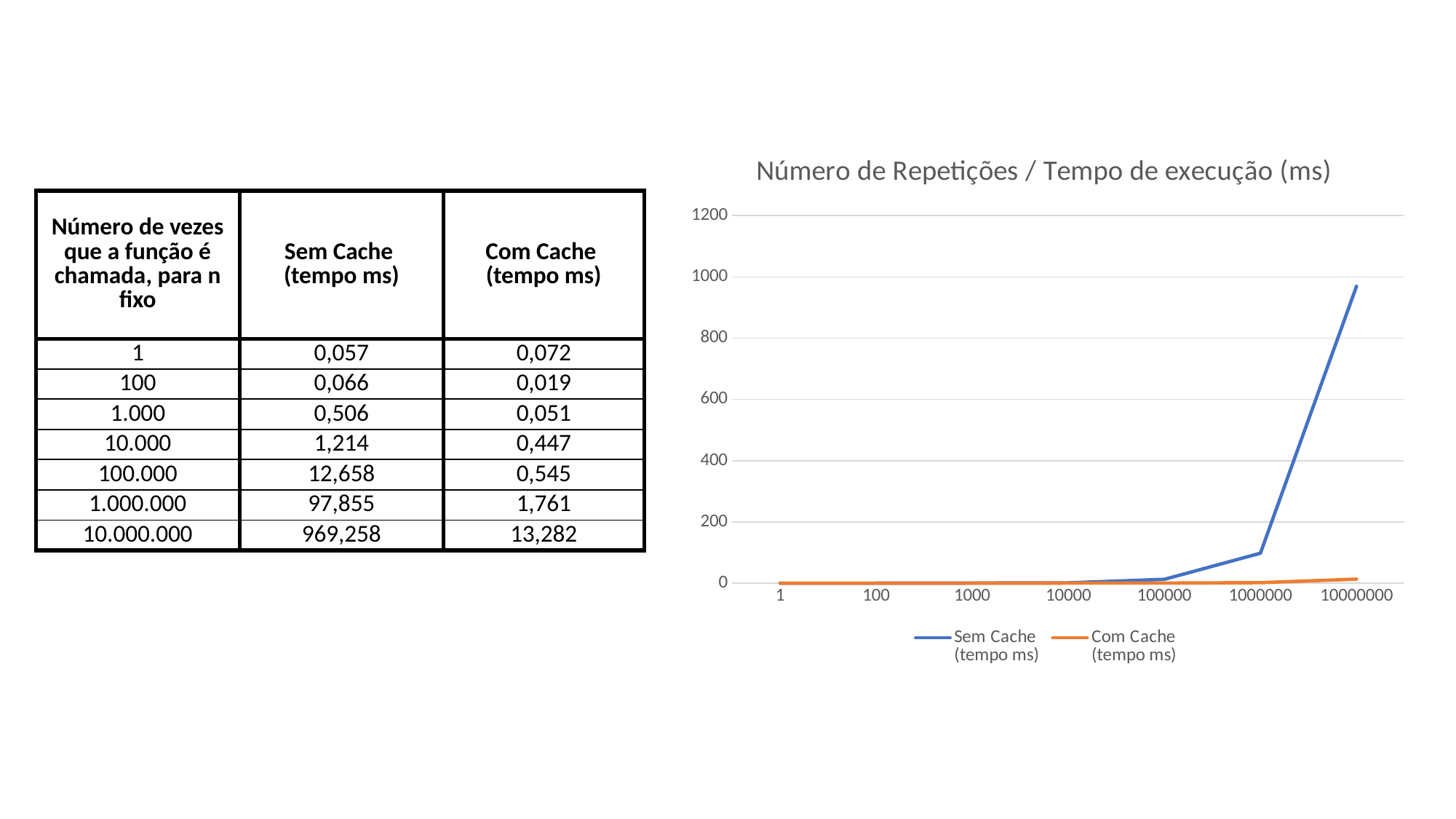

### Chart: Número de Repetições / Tempo de execução (ms)

| Category | Sem Cache
(tempo ms) | Com Cache
(tempo ms) |
|---|---|---|
| 1 | 0.057 | 0.072 |
| 100 | 0.066 | 0.019 |
| 1000 | 0.506 | 0.051 |
| 10000 | 1.214 | 0.447 |
| 100000 | 12.658 | 0.545 |
| 1000000 | 97.855 | 1.761 |
| 10000000 | 969.258 | 13.282 |
| Número de vezes que a função é chamada, para n fixo | Sem Cache (tempo ms) | Com Cache (tempo ms) |
| --- | --- | --- |
| 1 | 0,057 | 0,072 |
| 100 | 0,066 | 0,019 |
| 1.000 | 0,506 | 0,051 |
| 10.000 | 1,214 | 0,447 |
| 100.000 | 12,658 | 0,545 |
| 1.000.000 | 97,855 | 1,761 |
| 10.000.000 | 969,258 | 13,282 |